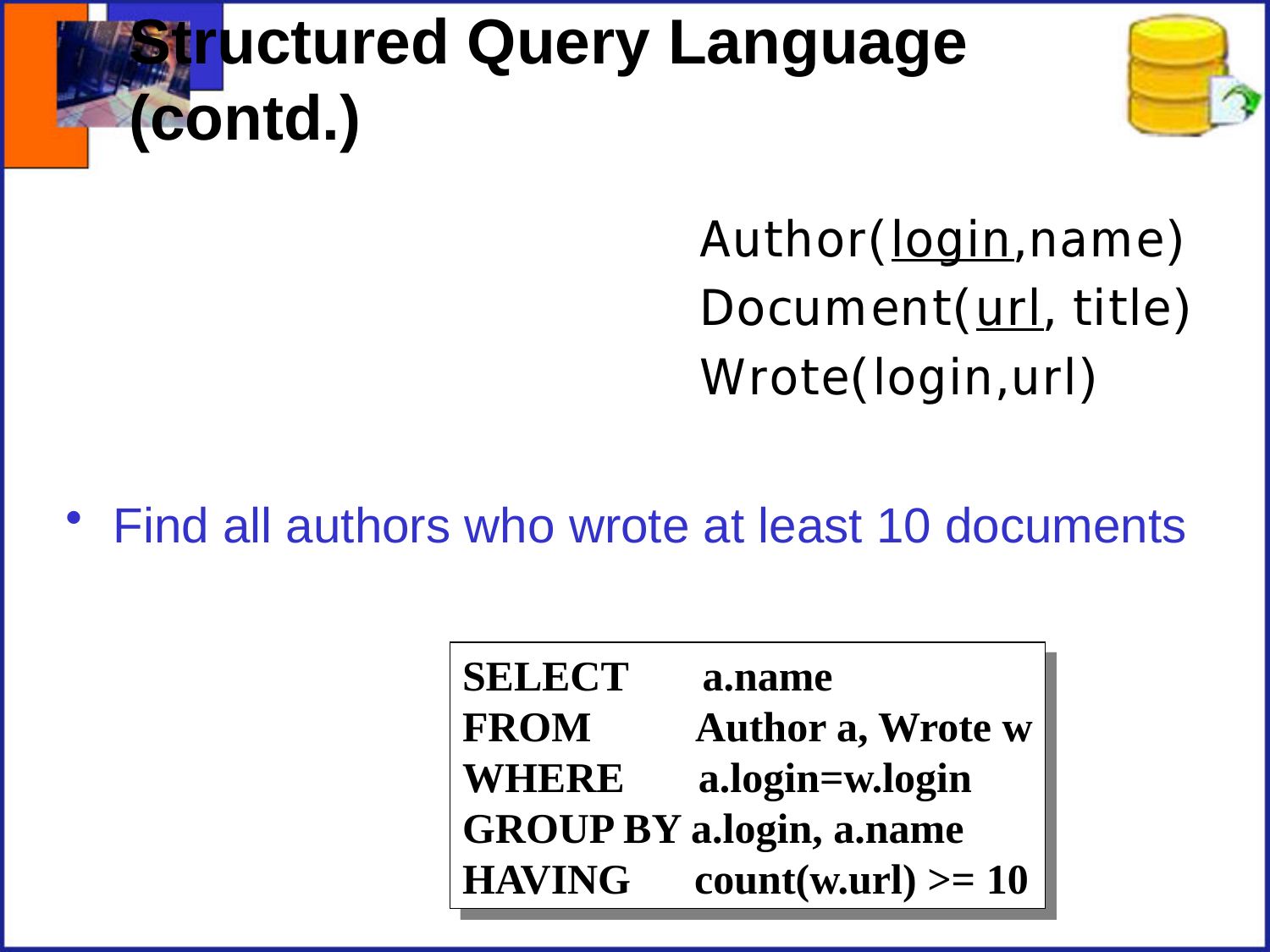

Structured Query Language (contd.)
Author(login,name)
Document(url, title)
Wrote(login,url)

Find all authors who wrote at least 10 documents
SELECT       a.name
FROM          Author a, Wrote w
WHERE       a.login=w.login
GROUP BY a.login, a.name
HAVING      count(w.url) >= 10